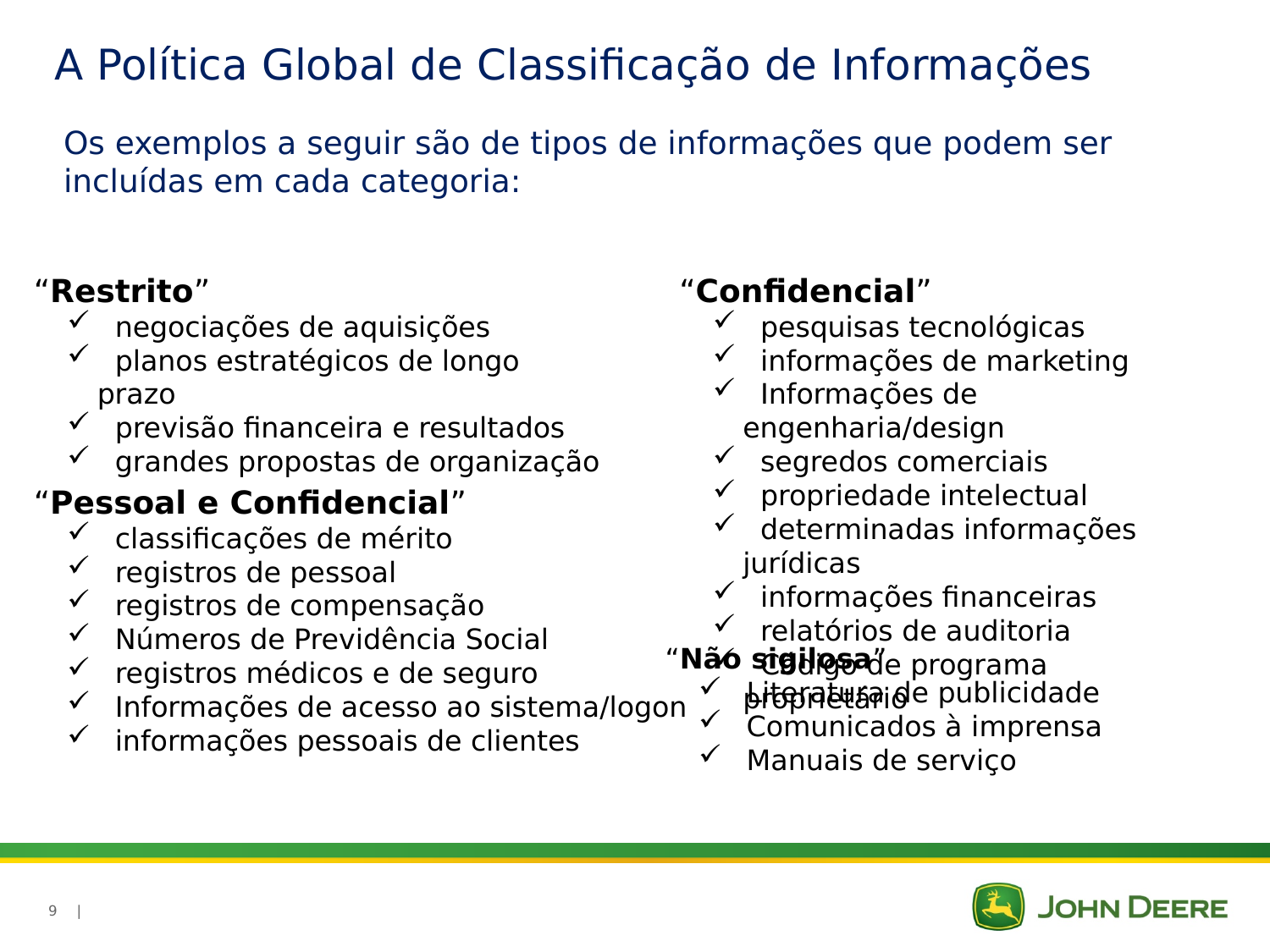

A Política Global de Classificação de Informações
Os exemplos a seguir são de tipos de informações que podem ser incluídas em cada categoria:
“Restrito”
  negociações de aquisições
  planos estratégicos de longo prazo
  previsão financeira e resultados
  grandes propostas de organização
“Confidencial”
  pesquisas tecnológicas
  informações de marketing
  Informações de engenharia/design
  segredos comerciais
  propriedade intelectual
  determinadas informações jurídicas
  informações financeiras
  relatórios de auditoria
  Código de programa proprietário
“Pessoal e Confidencial”
  classificações de mérito
  registros de pessoal
  registros de compensação
  Números de Previdência Social
  registros médicos e de seguro
  Informações de acesso ao sistema/logon
  informações pessoais de clientes
“Não sigilosa”
  Literatura de publicidade
  Comunicados à imprensa
  Manuais de serviço
9